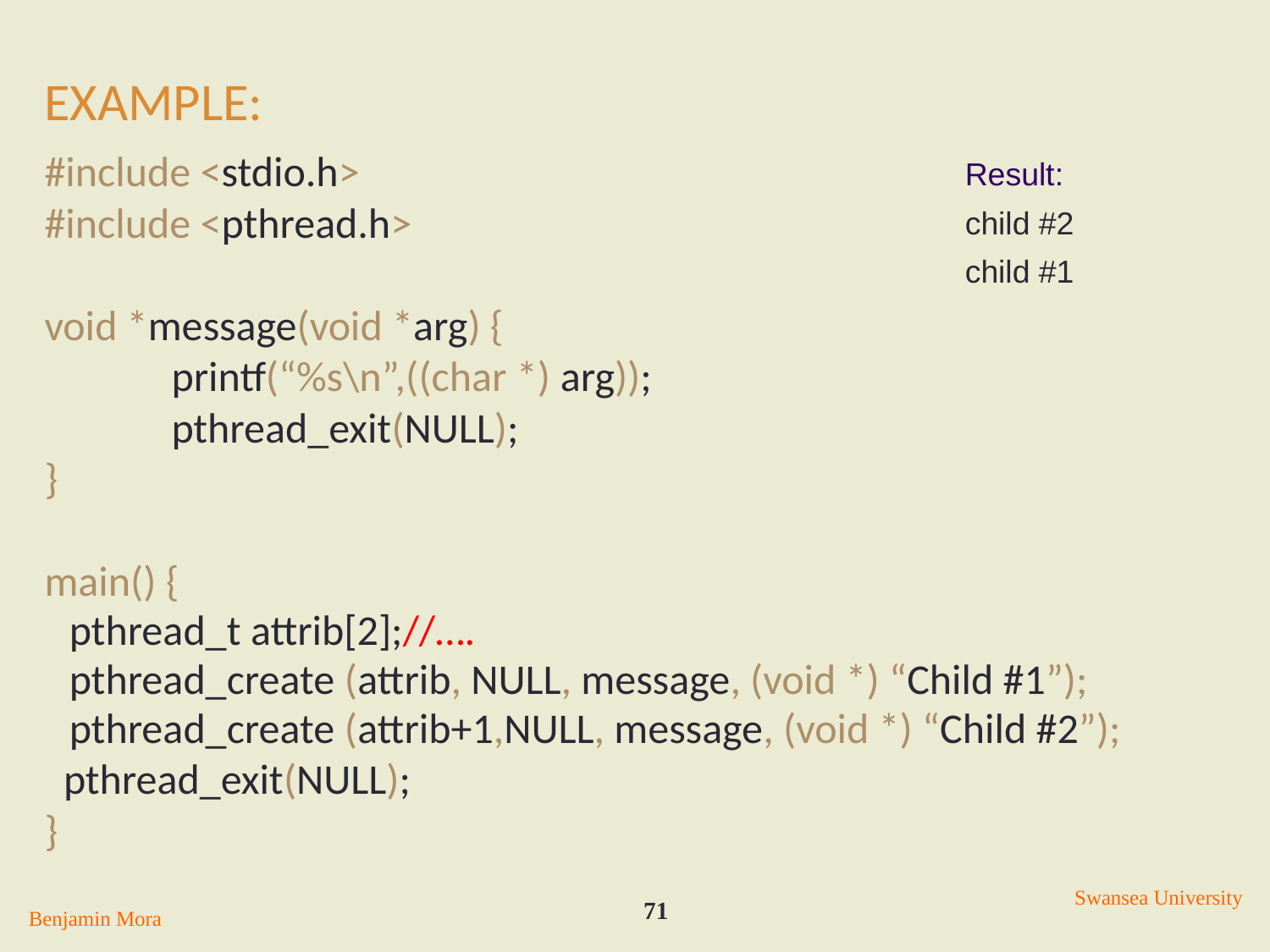

# Example:
#include <stdio.h>
#include <pthread.h>

void *message(void *arg) {
	printf(“%s\n”,((char *) arg));
	pthread_exit(NULL);
}

main() {
pthread_t attrib[2];//….
pthread_create (attrib, NULL, message, (void *) “Child #1”);
pthread_create (attrib+1,NULL, message, (void *) “Child #2”);
  pthread_exit(NULL);
}
Result:
child #2
child #1

Swansea University
71
Benjamin Mora